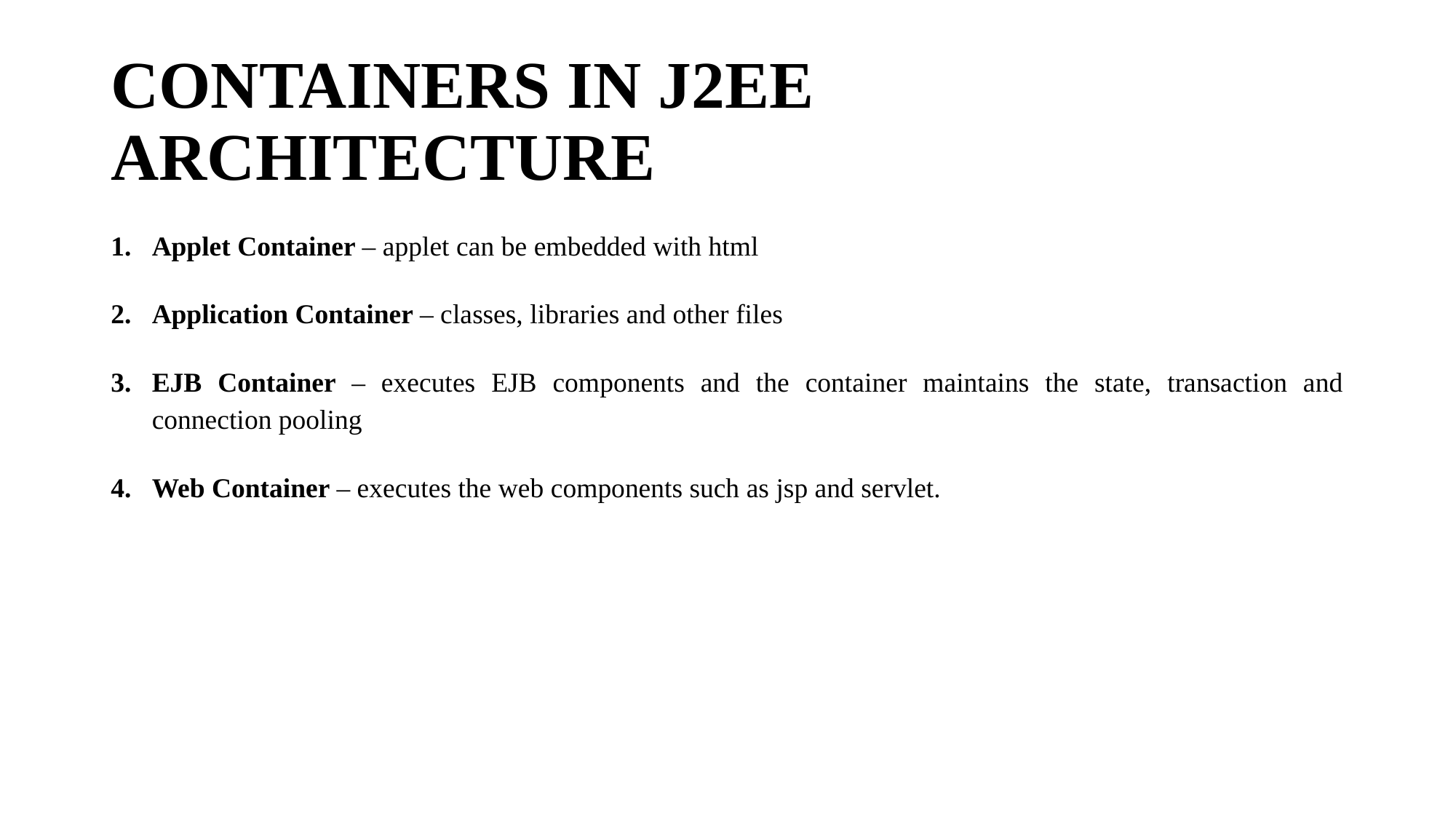

# CONTAINERS IN J2EE ARCHITECTURE
Applet Container – applet can be embedded with html
Application Container – classes, libraries and other files
EJB Container – executes EJB components and the container maintains the state, transaction and connection pooling
Web Container – executes the web components such as jsp and servlet.